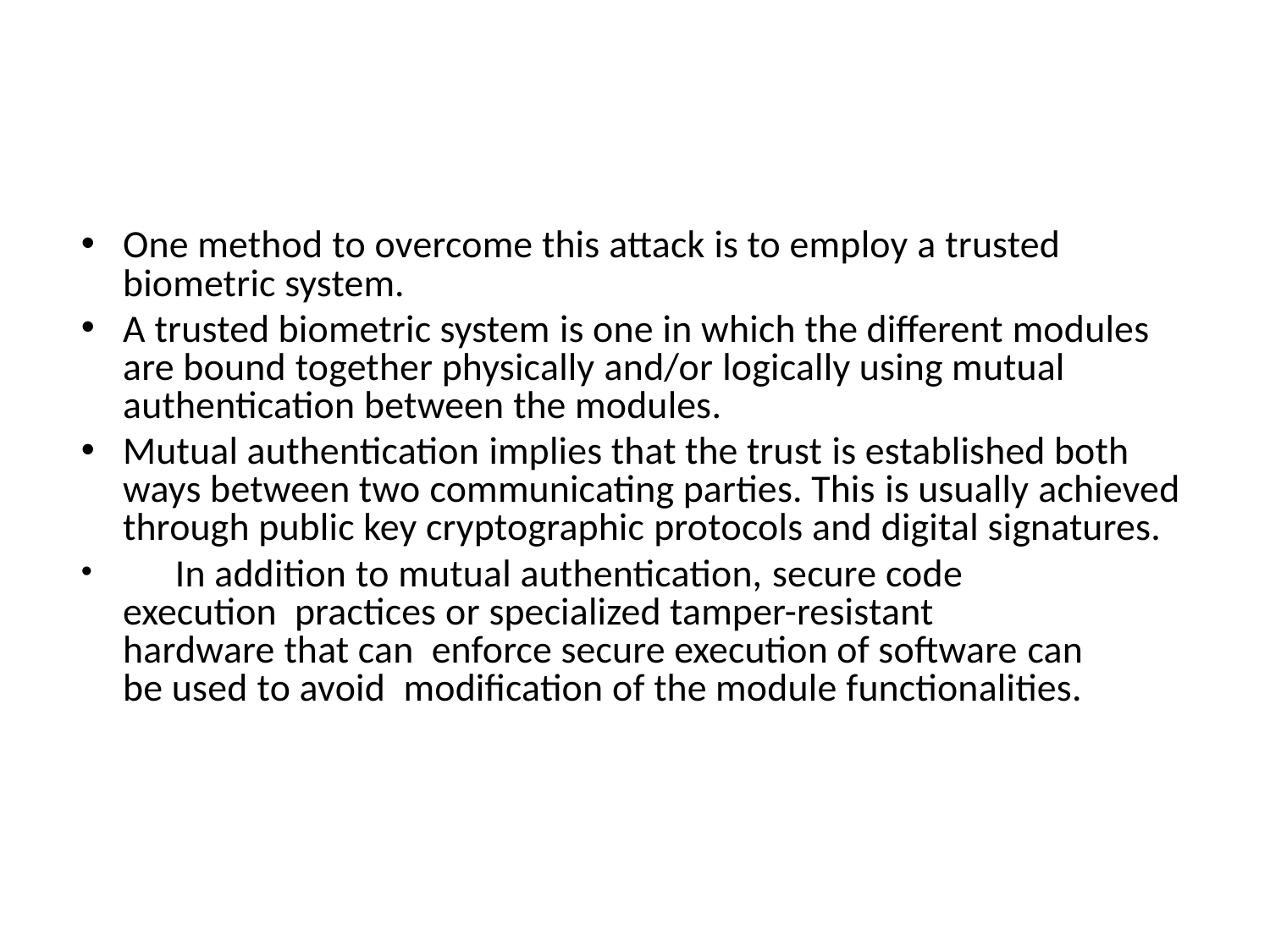

One method to overcome this attack is to employ a trusted  biometric system.
A trusted biometric system is one in which the different modules  are bound together physically and/or logically using mutual  authentication between the modules.
Mutual authentication implies that the trust is established both  ways between two communicating parties. This is usually achieved  through public key cryptographic protocols and digital signatures.
	In addition to mutual authentication, secure code execution  practices or specialized tamper-resistant hardware that can  enforce secure execution of software can be used to avoid  modification of the module functionalities.